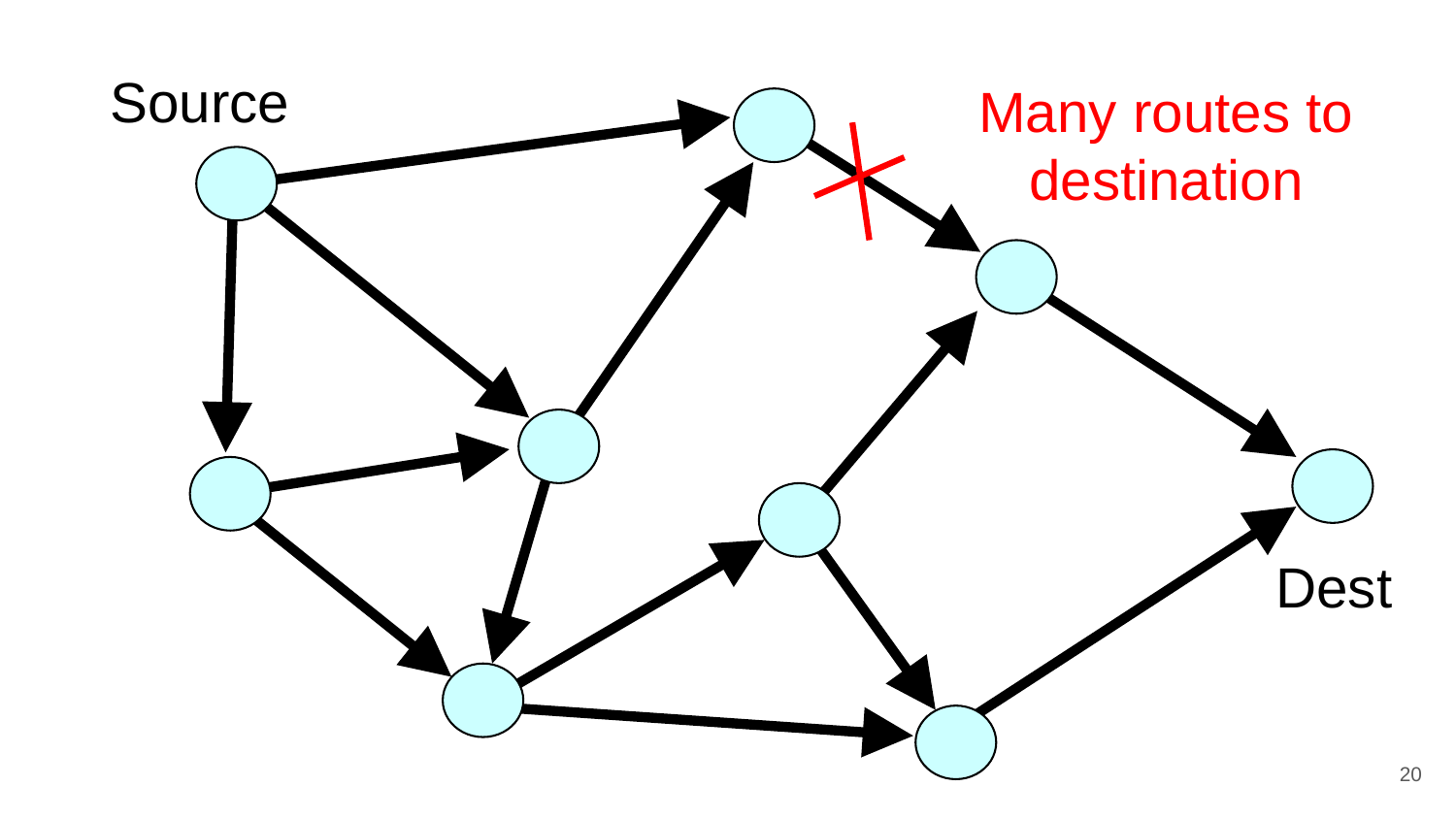

Source
Many routes to destination

Dest

20